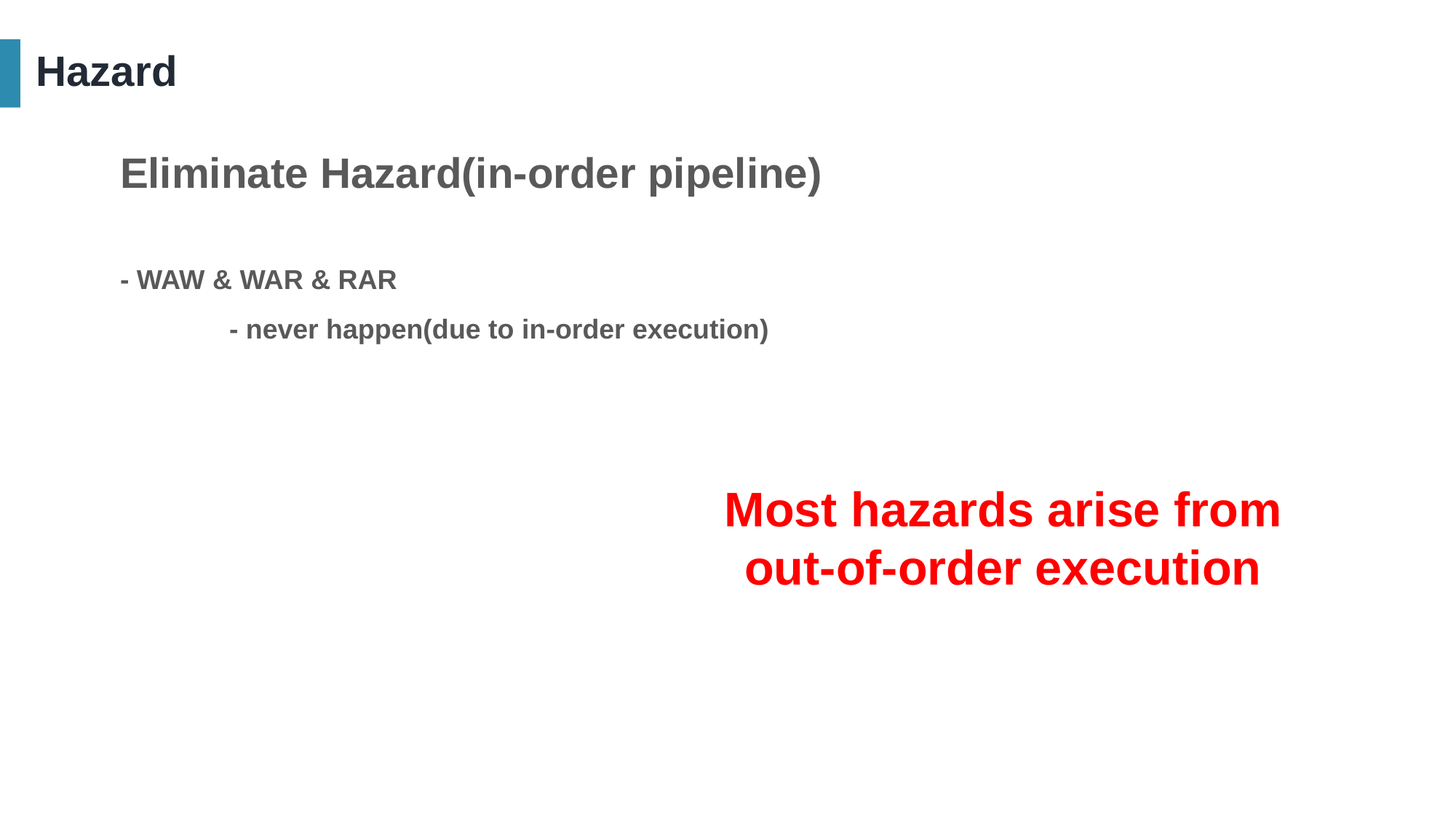

Hazard

Eliminate Hazard(in-order pipeline)

- WAW & WAR & RAR
	- never happen(due to in-order execution)
Most hazards arise from out-of-order execution